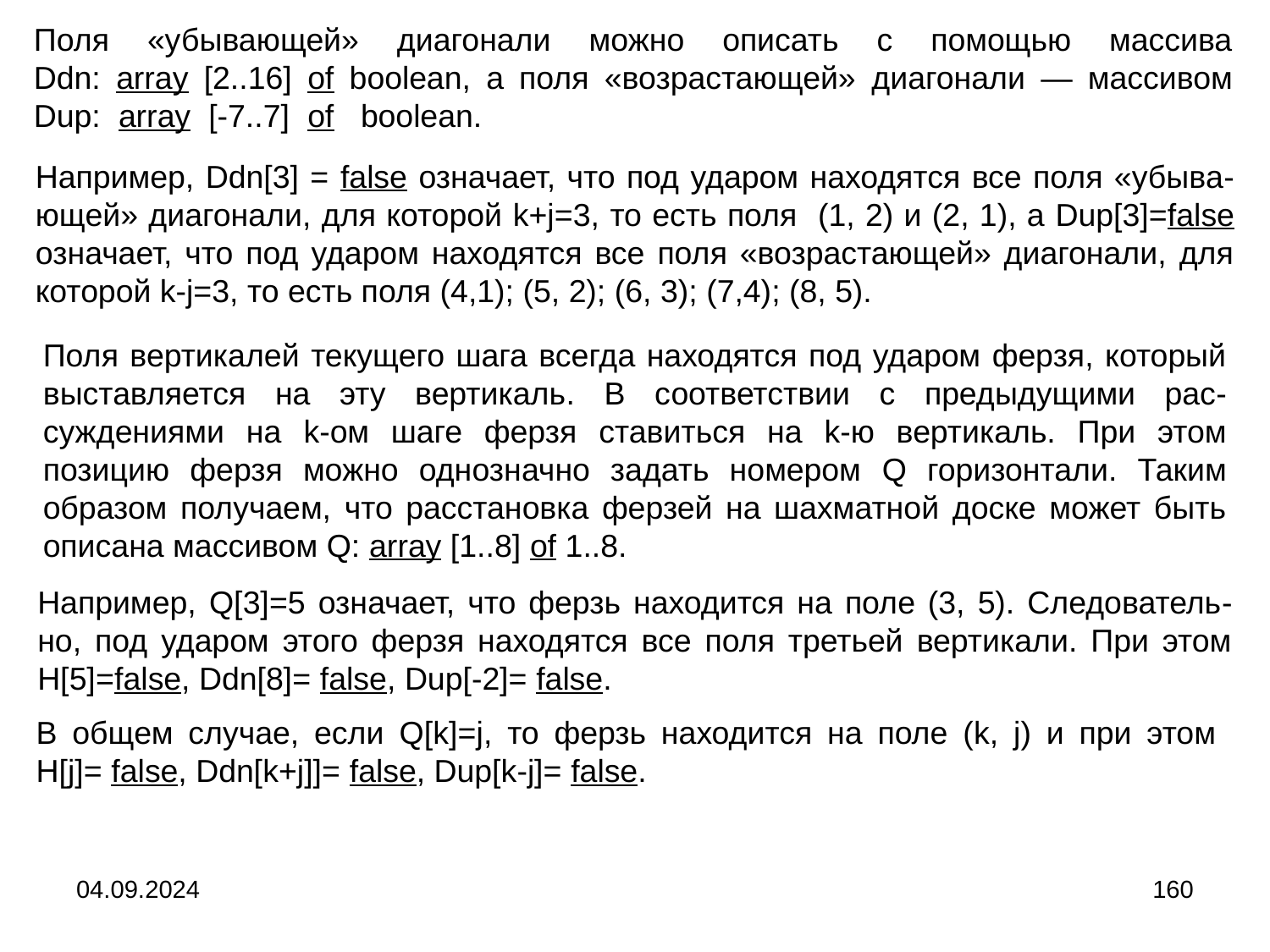

Поля «убывающей» диагонали можно описать с помощью массива
Ddn: array [2..16] of boolean, а поля «возрастающей» диагонали ― массивом Dup:  array  [-7..7]  of   boolean.
Например, Ddn[3] = false означает, что под ударом находятся все поля «убыва-ющей» диагонали, для которой k+j=3, то есть поля  (1, 2) и (2, 1), а Dup[3]=false означает, что под ударом находятся все поля «возрастающей» диагонали, для которой k-j=3, то есть поля (4,1); (5, 2); (6, 3); (7,4); (8, 5).
Поля вертикалей текущего шага всегда находятся под ударом ферзя, который выставляется на эту вертикаль. В соответствии с предыдущими рас-суждениями на k-ом шаге ферзя ставиться на k-ю вертикаль. При этом позицию ферзя можно однозначно задать номером Q горизонтали. Таким образом получаем, что расстановка ферзей на шахматной доске может быть описана массивом Q: array [1..8] of 1..8.
Например, Q[3]=5 означает, что ферзь находится на поле (3, 5). Следователь-но, под ударом этого ферзя находятся все поля третьей вертикали. При этом H[5]=false, Ddn[8]= false, Dup[-2]= false.
В общем случае, если Q[k]=j, то ферзь находится на поле (k, j) и при этом
H[j]= false, Ddn[k+j]]= false, Dup[k-j]= false.
04.09.2024
160